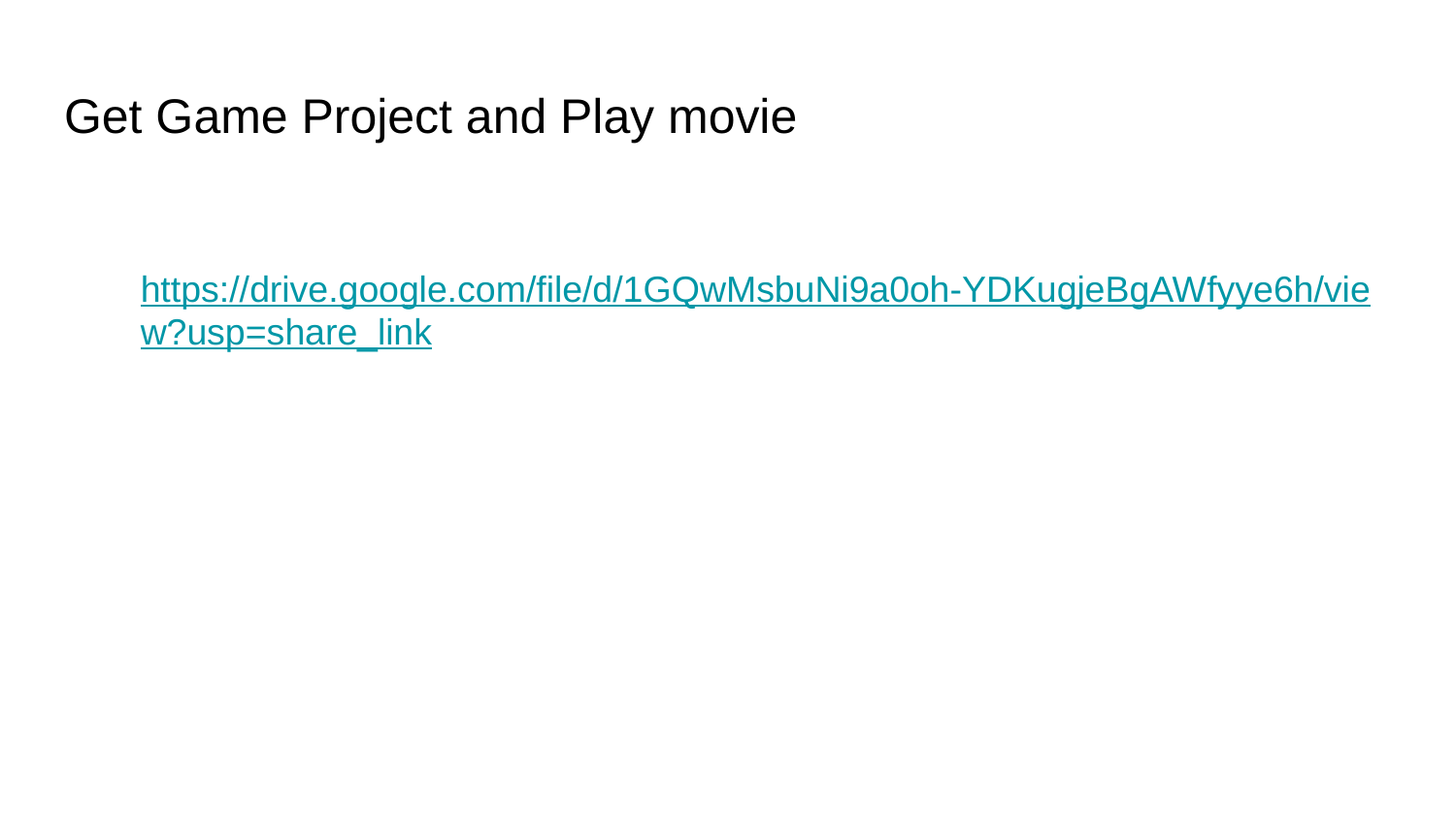

# Get Game Project and Play movie
https://drive.google.com/file/d/1GQwMsbuNi9a0oh-YDKugjeBgAWfyye6h/view?usp=share_link